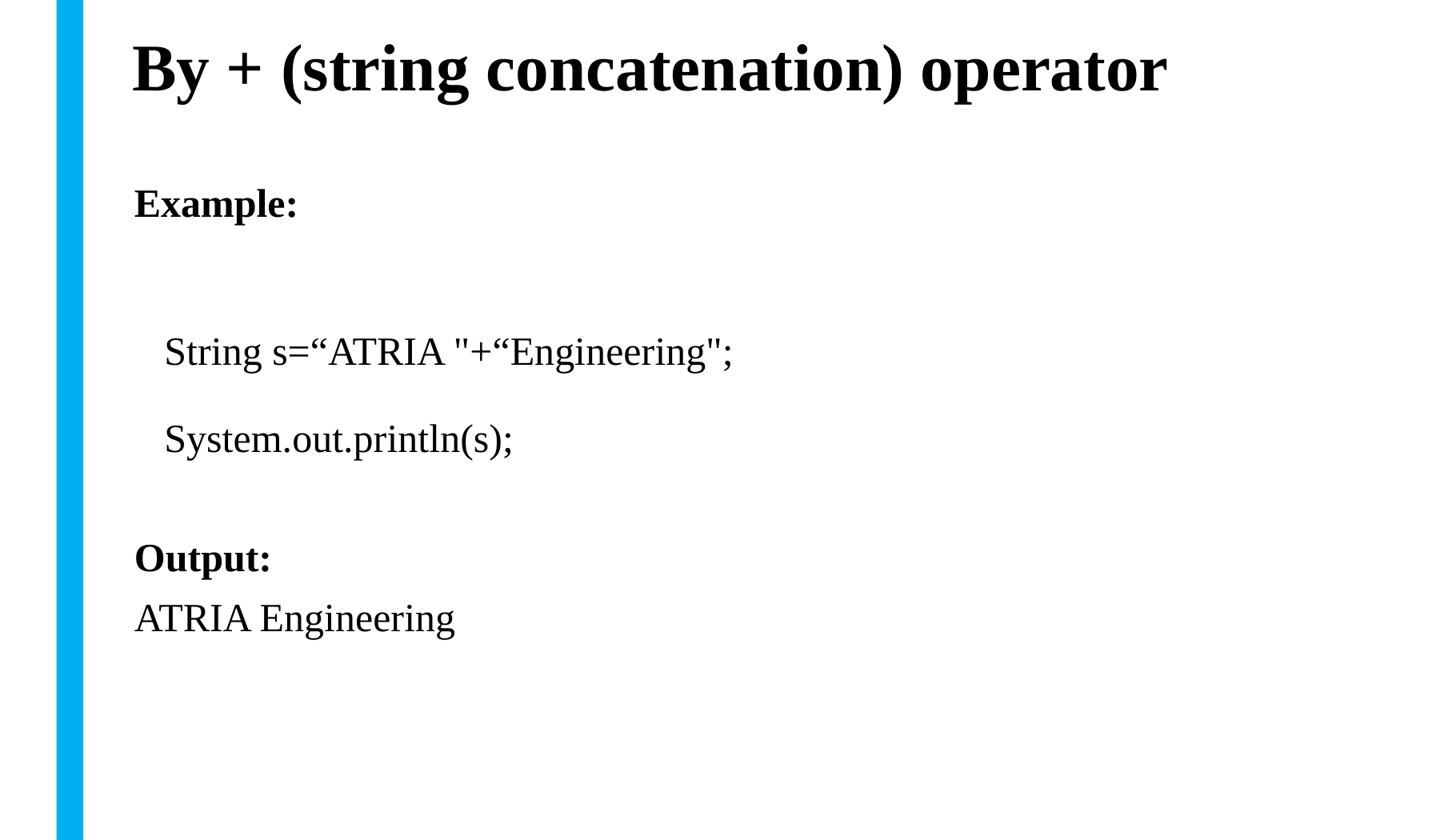

# By + (string concatenation) operator

Example:

   String s=“ATRIA "+“Engineering";
   System.out.println(s);

Output:
ATRIA Engineering